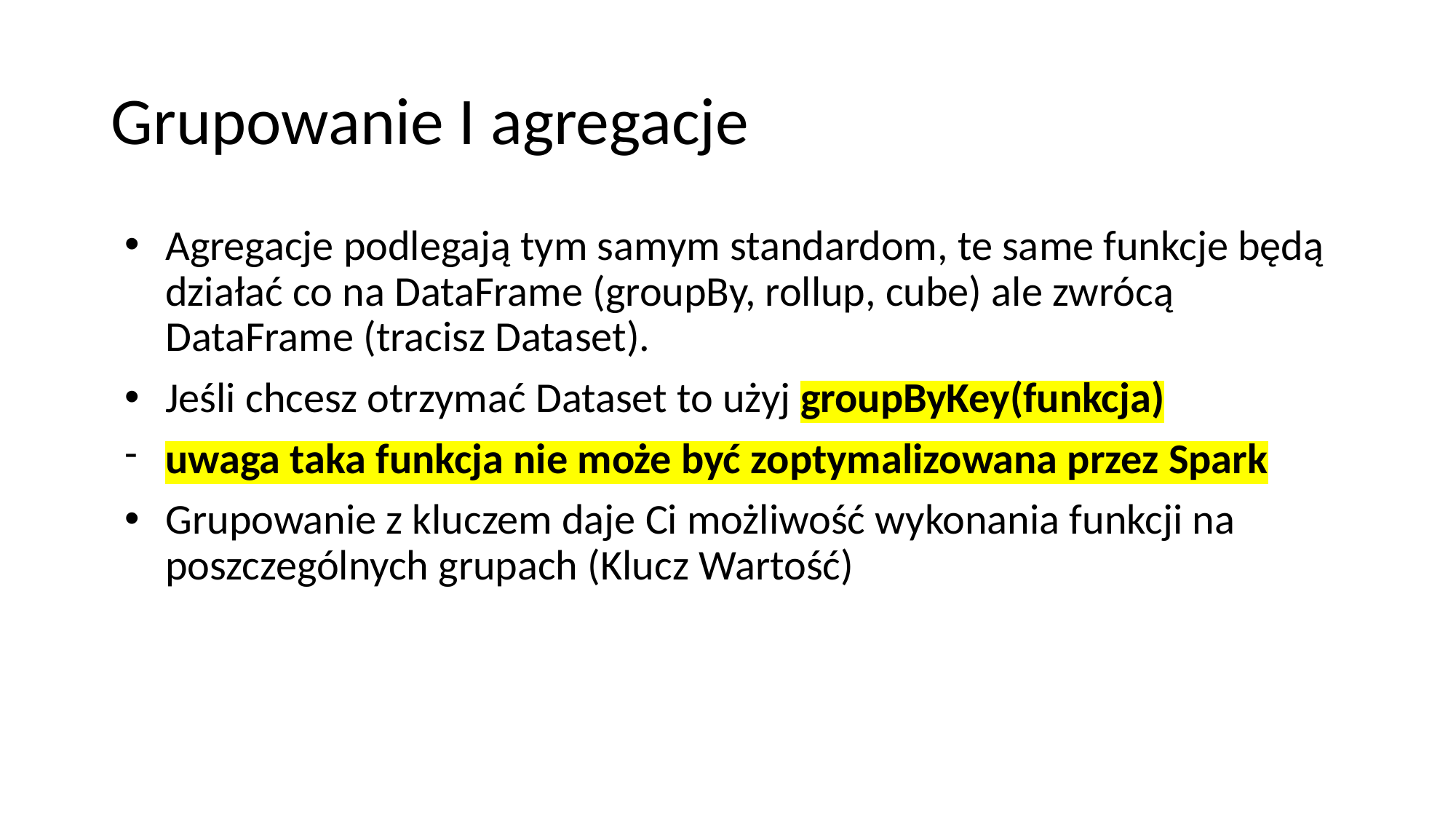

# Grupowanie I agregacje
Agregacje podlegają tym samym standardom, te same funkcje będą działać co na DataFrame (groupBy, rollup, cube) ale zwrócą DataFrame (tracisz Dataset).
Jeśli chcesz otrzymać Dataset to użyj groupByKey(funkcja)
uwaga taka funkcja nie może być zoptymalizowana przez Spark
Grupowanie z kluczem daje Ci możliwość wykonania funkcji na poszczególnych grupach (Klucz Wartość)